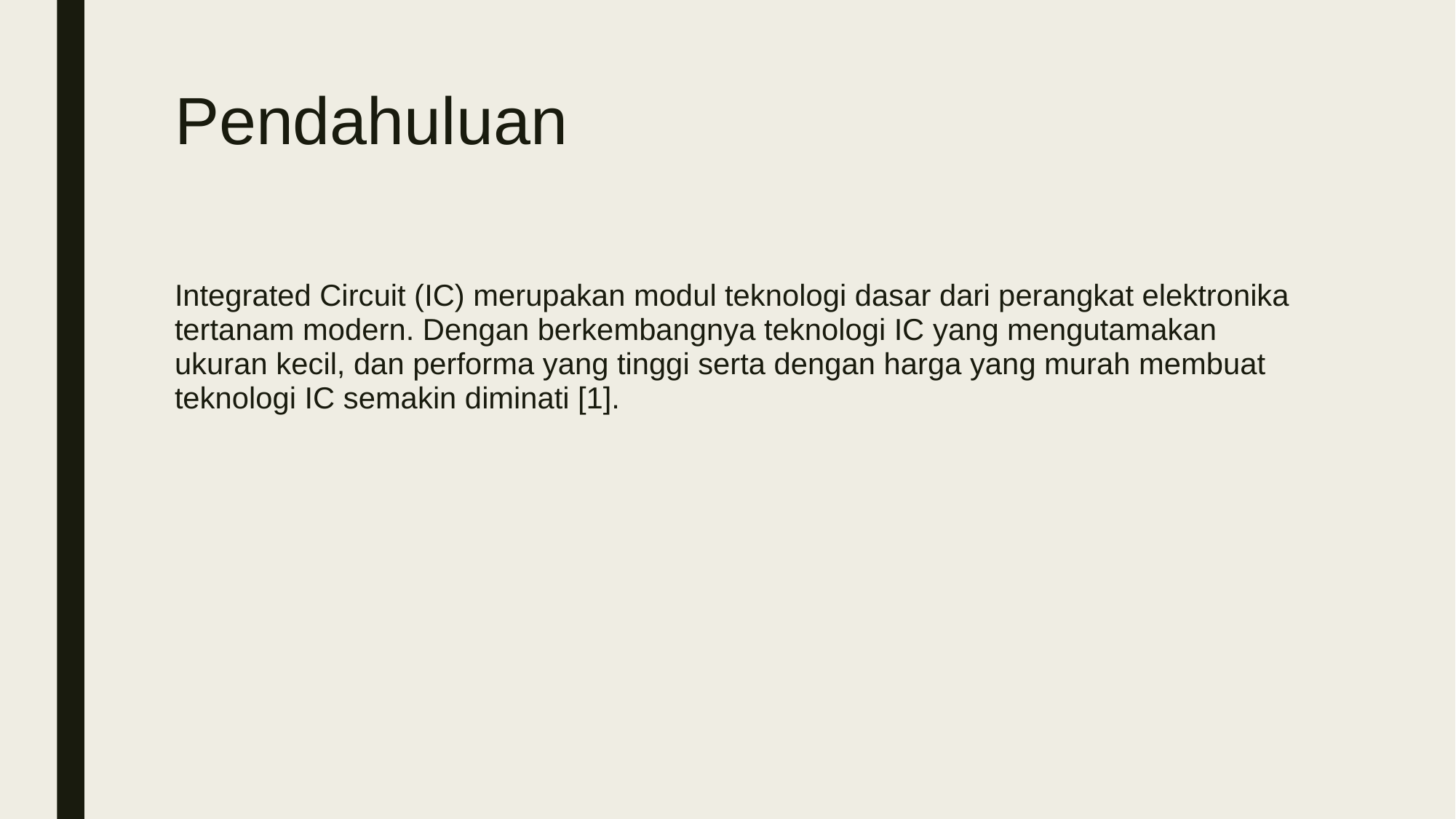

# Pendahuluan
Integrated Circuit (IC) merupakan modul teknologi dasar dari perangkat elektronika tertanam modern. Dengan berkembangnya teknologi IC yang mengutamakan ukuran kecil, dan performa yang tinggi serta dengan harga yang murah membuat teknologi IC semakin diminati [1].